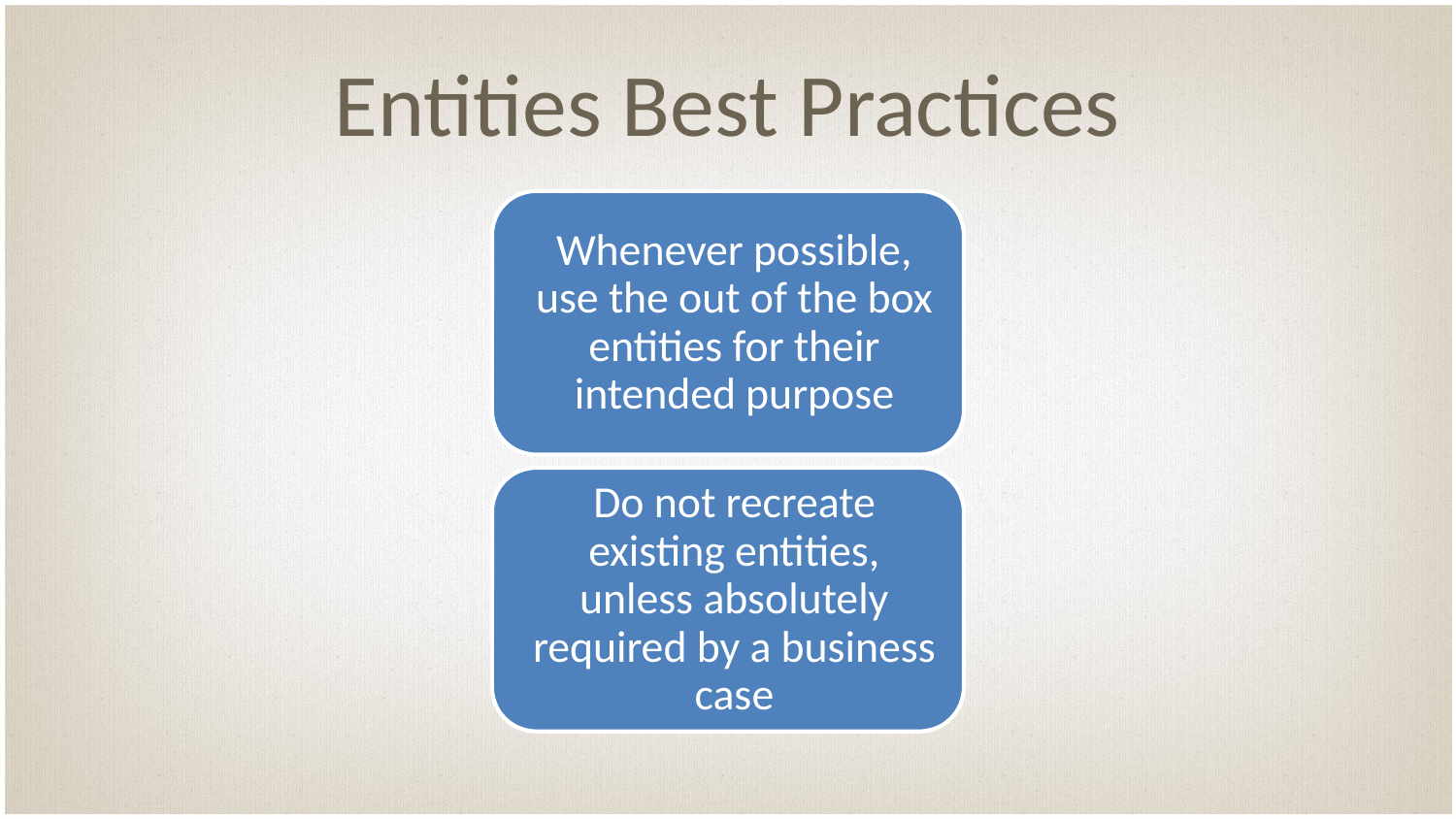

# Entities Best Practices
Whenever possible, use the out of the box entities for their intended purpose
Do not recreate existing entities, unless absolutely required by a business case